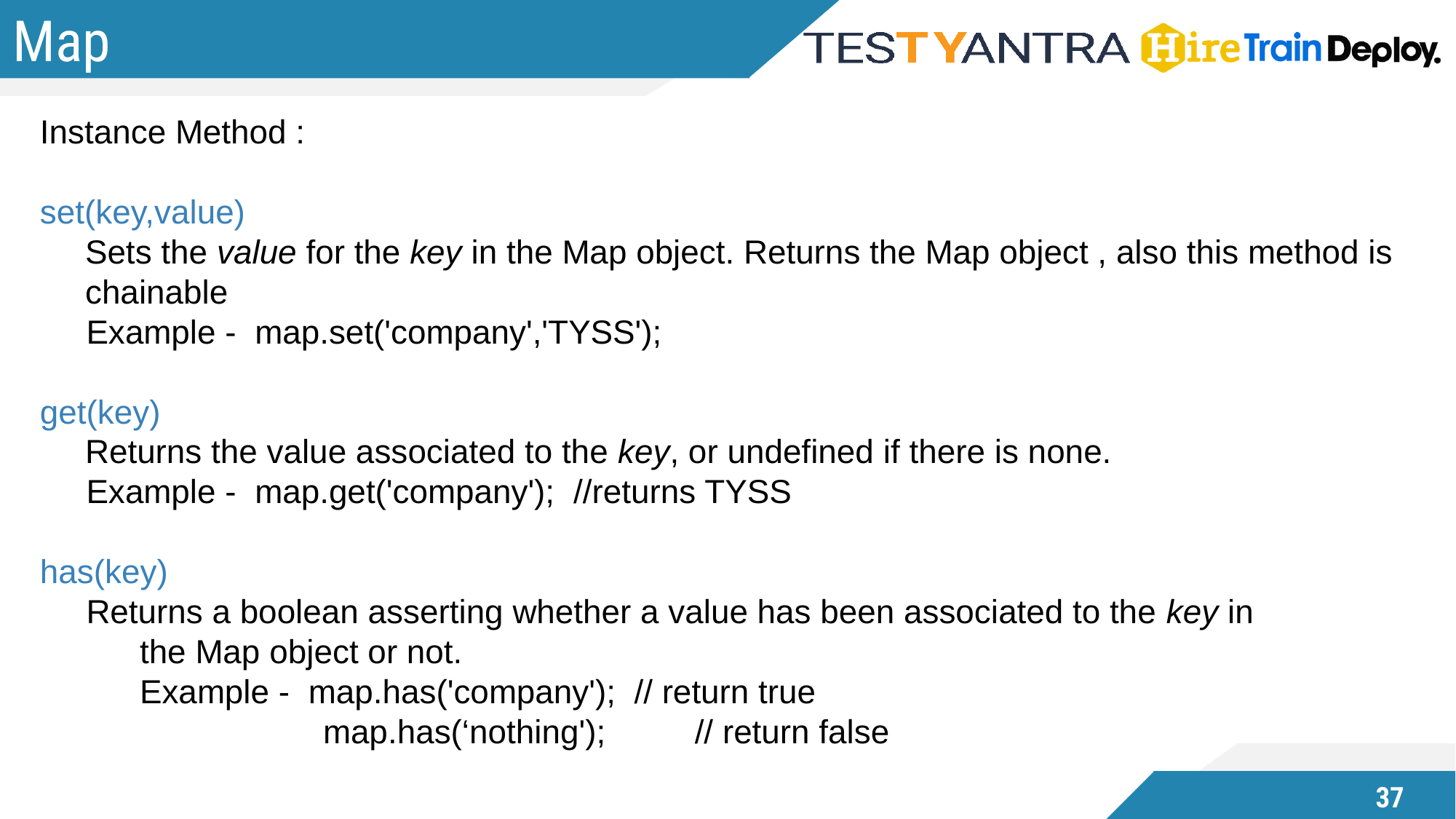

# Map
 Instance Method :

 set(key,value)
	Sets the value for the key in the Map object. Returns the Map object , also this method is chainable
      Example -  map.set('company','TYSS');

 get(key)
	Returns the value associated to the key, or undefined if there is none.
      Example -  map.get('company');  //returns TYSS

 has(key)
      Returns a boolean asserting whether a value has been associated to the key in                    	the Map object or not.
    	Example -  map.has('company');  // return true
		        map.has(‘nothing'); 	 // return false

37